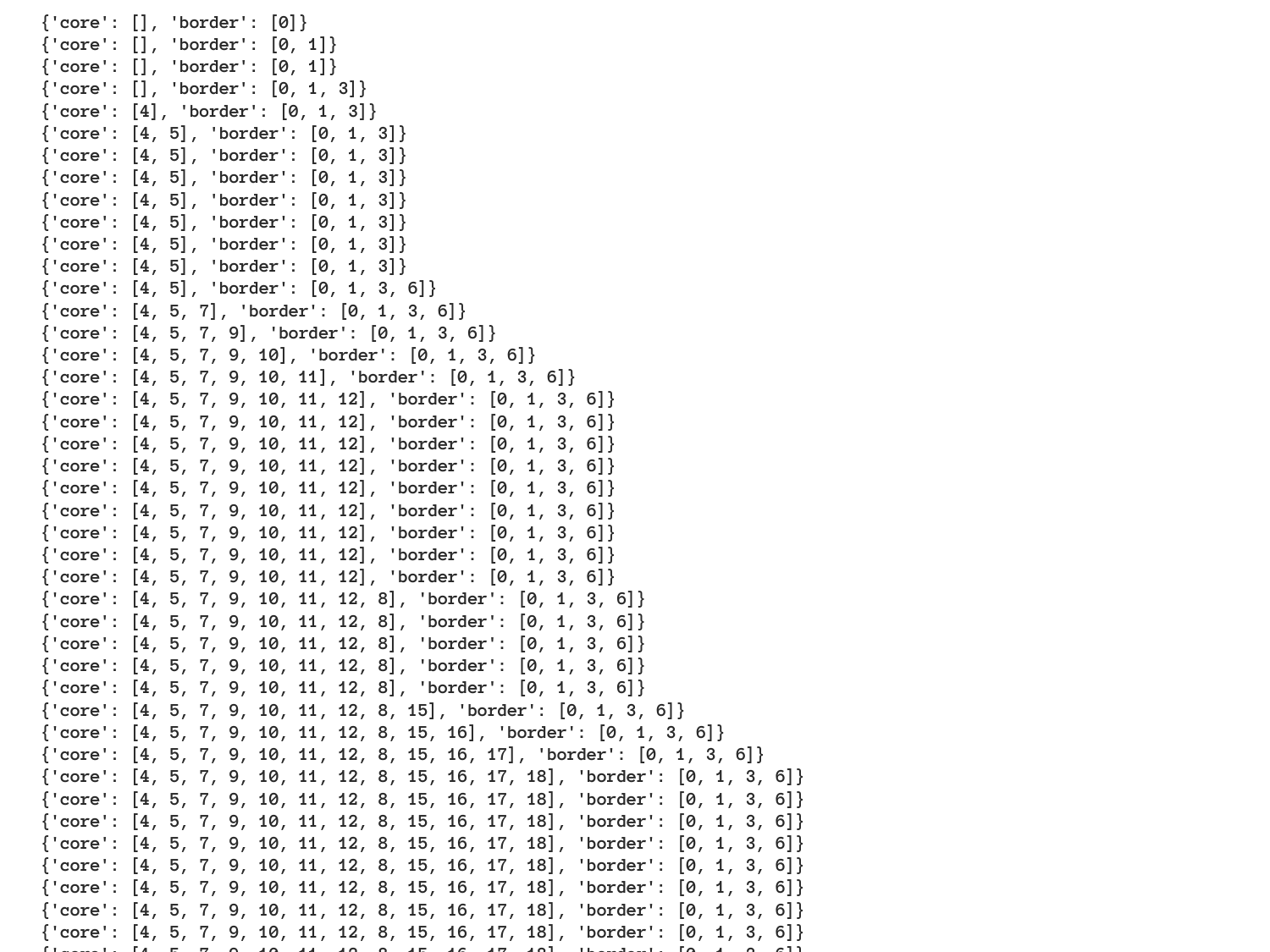

{'core': [], 'border': [0]}
{'core': [], 'border': [0, 1]}
{'core': [], 'border': [0, 1]}
{'core': [], 'border': [0, 1, 3]}
{'core': [4], 'border': [0, 1, 3]}
{'core': [4, 5], 'border': [0, 1, 3]}
{'core': [4, 5], 'border': [0, 1, 3]}
{'core': [4, 5], 'border': [0, 1, 3]}
{'core': [4, 5], 'border': [0, 1, 3]}
{'core': [4, 5], 'border': [0, 1, 3]}
{'core': [4, 5], 'border': [0, 1, 3]}
{'core': [4, 5], 'border': [0, 1, 3]}
{'core': [4, 5], 'border': [0, 1, 3, 6]}
{'core': [4, 5, 7], 'border': [0, 1, 3, 6]}
{'core': [4, 5, 7, 9], 'border': [0, 1, 3, 6]}
{'core': [4, 5, 7, 9, 10], 'border': [0, 1, 3, 6]}
{'core': [4, 5, 7, 9, 10, 11], 'border': [0, 1, 3, 6]}
{'core': [4, 5, 7, 9, 10, 11, 12], 'border': [0, 1, 3, 6]}
{'core': [4, 5, 7, 9, 10, 11, 12], 'border': [0, 1, 3, 6]}
{'core': [4, 5, 7, 9, 10, 11, 12], 'border': [0, 1, 3, 6]}
{'core': [4, 5, 7, 9, 10, 11, 12], 'border': [0, 1, 3, 6]}
{'core': [4, 5, 7, 9, 10, 11, 12], 'border': [0, 1, 3, 6]}
{'core': [4, 5, 7, 9, 10, 11, 12], 'border': [0, 1, 3, 6]}
{'core': [4, 5, 7, 9, 10, 11, 12], 'border': [0, 1, 3, 6]}
{'core': [4, 5, 7, 9, 10, 11, 12], 'border': [0, 1, 3, 6]}
{'core': [4, 5, 7, 9, 10, 11, 12], 'border': [0, 1, 3, 6]}
{'core': [4, 5, 7, 9, 10, 11, 12, 8], 'border': [0, 1, 3, 6]}
{'core': [4, 5, 7, 9, 10, 11, 12, 8], 'border': [0, 1, 3, 6]}
{'core': [4, 5, 7, 9, 10, 11, 12, 8], 'border': [0, 1, 3, 6]}
{'core': [4, 5, 7, 9, 10, 11, 12, 8], 'border': [0, 1, 3, 6]}
{'core': [4, 5, 7, 9, 10, 11, 12, 8], 'border': [0, 1, 3, 6]}
{'core': [4, 5, 7, 9, 10, 11, 12, 8, 15], 'border': [0, 1, 3, 6]}
{'core': [4, 5, 7, 9, 10, 11, 12, 8, 15, 16], 'border': [0, 1, 3, 6]}
{'core': [4, 5, 7, 9, 10, 11, 12, 8, 15, 16, 17], 'border': [0, 1, 3, 6]}
{'core': [4, 5, 7, 9, 10, 11, 12, 8, 15, 16, 17, 18], 'border': [0, 1, 3, 6]}
{'core': [4, 5, 7, 9, 10, 11, 12, 8, 15, 16, 17, 18], 'border': [0, 1, 3, 6]}
{'core': [4, 5, 7, 9, 10, 11, 12, 8, 15, 16, 17, 18], 'border': [0, 1, 3, 6]}
{'core': [4, 5, 7, 9, 10, 11, 12, 8, 15, 16, 17, 18], 'border': [0, 1, 3, 6]}
{'core': [4, 5, 7, 9, 10, 11, 12, 8, 15, 16, 17, 18], 'border': [0, 1, 3, 6]}
{'core': [4, 5, 7, 9, 10, 11, 12, 8, 15, 16, 17, 18], 'border': [0, 1, 3, 6]}
{'core': [4, 5, 7, 9, 10, 11, 12, 8, 15, 16, 17, 18], 'border': [0, 1, 3, 6]}
{'core': [4, 5, 7, 9, 10, 11, 12, 8, 15, 16, 17, 18], 'border': [0, 1, 3, 6]}
{'core': [4, 5, 7, 9, 10, 11, 12, 8, 15, 16, 17, 18], 'border': [0, 1, 3, 6]}
{'core': [4, 5, 7, 9, 10, 11, 12, 8, 15, 16, 17, 18], 'border': [0, 1, 3, 6]}
{'core': [4, 5, 7, 9, 10, 11, 12, 8, 15, 16, 17, 18], 'border': [0, 1, 3, 6]}
{'core': [4, 5, 7, 9, 10, 11, 12, 8, 15, 16, 17, 18], 'border': [0, 1, 3, 6]}
{'core': [4, 5, 7, 9, 10, 11, 12, 8, 15, 16, 17, 18], 'border': [0, 1, 3, 6]}
{'core': [4, 5, 7, 9, 10, 11, 12, 8, 15, 16, 17, 18], 'border': [0, 1, 3, 6]}
{'core': [4, 5, 7, 9, 10, 11, 12, 8, 15, 16, 17, 18], 'border': [0, 1, 3, 6, 14]}
{'core': [4, 5, 7, 9, 10, 11, 12, 8, 15, 16, 17, 18], 'border': [0, 1, 3, 6, 14]}
{'core': [4, 5, 7, 9, 10, 11, 12, 8, 15, 16, 17, 18], 'border': [0, 1, 3, 6, 14]}
{'core': [4, 5, 7, 9, 10, 11, 12, 8, 15, 16, 17, 18], 'border': [0, 1, 3, 6, 14]}
{'core': [4, 5, 7, 9, 10, 11, 12, 8, 15, 16, 17, 18], 'border': [0, 1, 3, 6, 14]}
{'core': [4, 5, 7, 9, 10, 11, 12, 8, 15, 16, 17, 18, 19], 'border': [0, 1, 3, 6, 14]}
{'core': [4, 5, 7, 9, 10, 11, 12, 8, 15, 16, 17, 18, 19, 20], 'border': [0, 1, 3, 6, 14]}
{'core': [4, 5, 7, 9, 10, 11, 12, 8, 15, 16, 17, 18, 19, 20, 21], 'border': [0, 1, 3, 6, 14]}
{'core': [4, 5, 7, 9, 10, 11, 12, 8, 15, 16, 17, 18, 19, 20, 21, 24], 'border': [0, 1, 3, 6, 14]}
{'core': [4, 5, 7, 9, 10, 11, 12, 8, 15, 16, 17, 18, 19, 20, 21, 24, 25], 'border': [0, 1, 3, 6, 14]}
{'core': [4, 5, 7, 9, 10, 11, 12, 8, 15, 16, 17, 18, 19, 20, 21, 24, 25, 26], 'border': [0, 1, 3, 6, 14]}
{'core': [4, 5, 7, 9, 10, 11, 12, 8, 15, 16, 17, 18, 19, 20, 21, 24, 25, 26], 'border': [0, 1, 3, 6, 14]}
{'core': [4, 5, 7, 9, 10, 11, 12, 8, 15, 16, 17, 18, 19, 20, 21, 24, 25, 26], 'border': [0, 1, 3, 6, 14]}
{'core': [4, 5, 7, 9, 10, 11, 12, 8, 15, 16, 17, 18, 19, 20, 21, 24, 25, 26], 'border': [0, 1, 3, 6, 14]}
{'core': [4, 5, 7, 9, 10, 11, 12, 8, 15, 16, 17, 18, 19, 20, 21, 24, 25, 26], 'border': [0, 1, 3, 6, 14]}
{'core': [4, 5, 7, 9, 10, 11, 12, 8, 15, 16, 17, 18, 19, 20, 21, 24, 25, 26], 'border': [0, 1, 3, 6, 14]}
{'core': [4, 5, 7, 9, 10, 11, 12, 8, 15, 16, 17, 18, 19, 20, 21, 24, 25, 26], 'border': [0, 1, 3, 6, 14]}
{'core': [4, 5, 7, 9, 10, 11, 12, 8, 15, 16, 17, 18, 19, 20, 21, 24, 25, 26], 'border': [0, 1, 3, 6, 14]}
{'core': [4, 5, 7, 9, 10, 11, 12, 8, 15, 16, 17, 18, 19, 20, 21, 24, 25, 26], 'border': [0, 1, 3, 6, 14]}
{'core': [4, 5, 7, 9, 10, 11, 12, 8, 15, 16, 17, 18, 19, 20, 21, 24, 25, 26], 'border': [0, 1, 3, 6, 14]}
{'core': [4, 5, 7, 9, 10, 11, 12, 8, 15, 16, 17, 18, 19, 20, 21, 24, 25, 26], 'border': [0, 1, 3, 6, 14]}
{'core': [4, 5, 7, 9, 10, 11, 12, 8, 15, 16, 17, 18, 19, 20, 21, 24, 25, 26], 'border': [0, 1, 3, 6, 14]}
{'core': [4, 5, 7, 9, 10, 11, 12, 8, 15, 16, 17, 18, 19, 20, 21, 24, 25, 26], 'border': [0, 1, 3, 6, 14]}
{'core': [4, 5, 7, 9, 10, 11, 12, 8, 15, 16, 17, 18, 19, 20, 21, 24, 25, 26], 'border': [0, 1, 3, 6, 14]}
{'core': [4, 5, 7, 9, 10, 11, 12, 8, 15, 16, 17, 18, 19, 20, 21, 24, 25, 26], 'border': [0, 1, 3, 6, 14]}
{'core': [4, 5, 7, 9, 10, 11, 12, 8, 15, 16, 17, 18, 19, 20, 21, 24, 25, 26], 'border': [0, 1, 3, 6, 14]}
{'core': [4, 5, 7, 9, 10, 11, 12, 8, 15, 16, 17, 18, 19, 20, 21, 24, 25, 26], 'border': [0, 1, 3, 6, 14]}
{'core': [4, 5, 7, 9, 10, 11, 12, 8, 15, 16, 17, 18, 19, 20, 21, 24, 25, 26], 'border': [0, 1, 3, 6, 14]}
{'core': [4, 5, 7, 9, 10, 11, 12, 8, 15, 16, 17, 18, 19, 20, 21, 24, 25, 26], 'border': [0, 1, 3, 6, 14]}
{'core': [4, 5, 7, 9, 10, 11, 12, 8, 15, 16, 17, 18, 19, 20, 21, 24, 25, 26], 'border': [0, 1, 3, 6, 14]}
{'core': [4, 5, 7, 9, 10, 11, 12, 8, 15, 16, 17, 18, 19, 20, 21, 24, 25, 26], 'border': [0, 1, 3, 6, 14]}
{'core': [4, 5, 7, 9, 10, 11, 12, 8, 15, 16, 17, 18, 19, 20, 21, 24, 25, 26], 'border': [0, 1, 3, 6, 14]}
{'core': [4, 5, 7, 9, 10, 11, 12, 8, 15, 16, 17, 18, 19, 20, 21, 24, 25, 26], 'border': [0, 1, 3, 6, 14, 22]}
{'core': [4, 5, 7, 9, 10, 11, 12, 8, 15, 16, 17, 18, 19, 20, 21, 24, 25, 26, 23], 'border': [0, 1, 3, 6, 14, 22]}
{'core': [4, 5, 7, 9, 10, 11, 12, 8, 15, 16, 17, 18, 19, 20, 21, 24, 25, 26, 23], 'border': [0, 1, 3, 6, 14, 22]}
{'core': [4, 5, 7, 9, 10, 11, 12, 8, 15, 16, 17, 18, 19, 20, 21, 24, 25, 26, 23], 'border': [0, 1, 3, 6, 14, 22]}